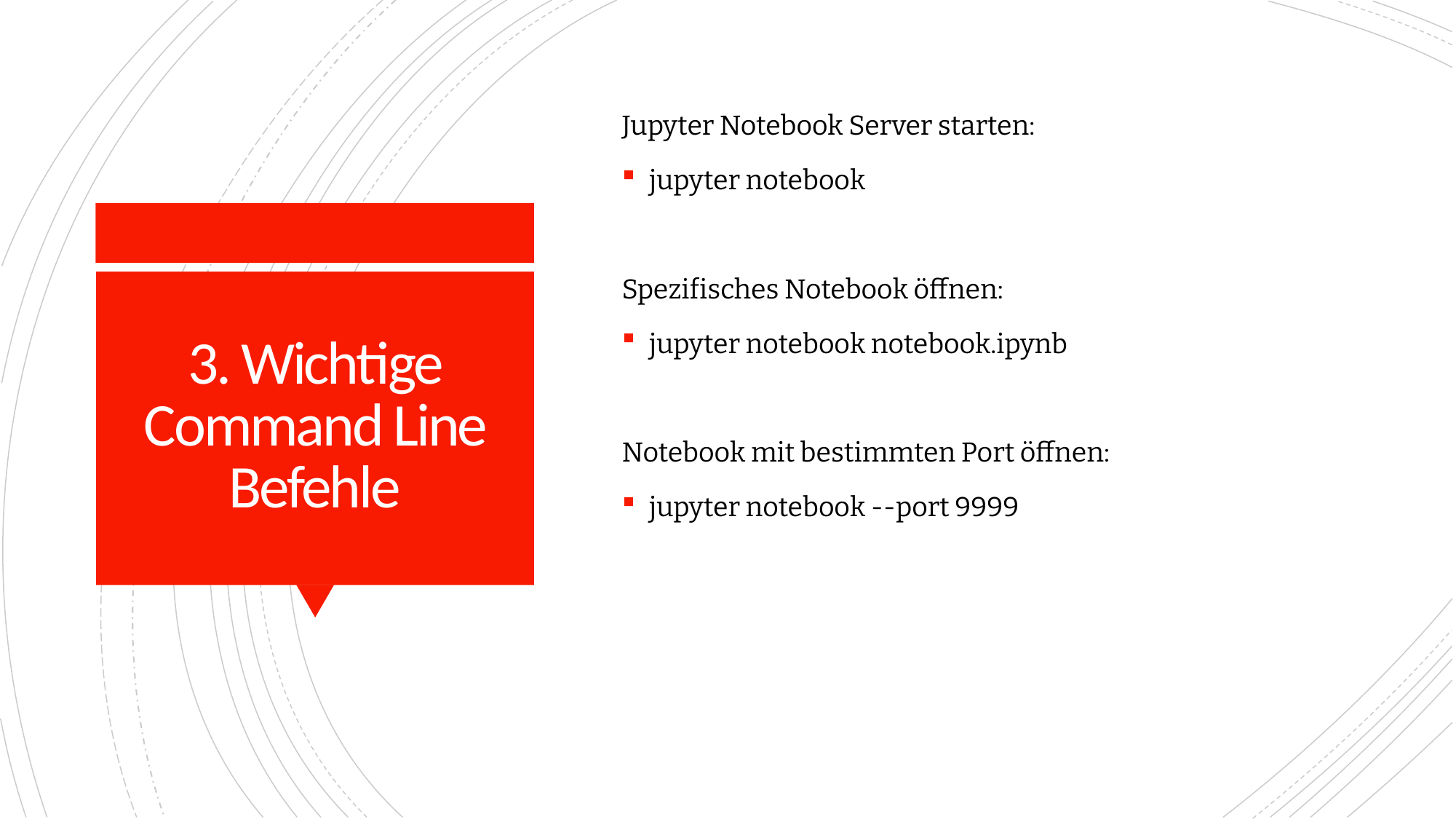

Jupyter Notebook Server starten:
jupyter notebook

Spezifisches Notebook öffnen:
jupyter notebook notebook.ipynb

Notebook mit bestimmten Port öffnen:
jupyter notebook --port 9999

# 3. Wichtige Command Line Befehle